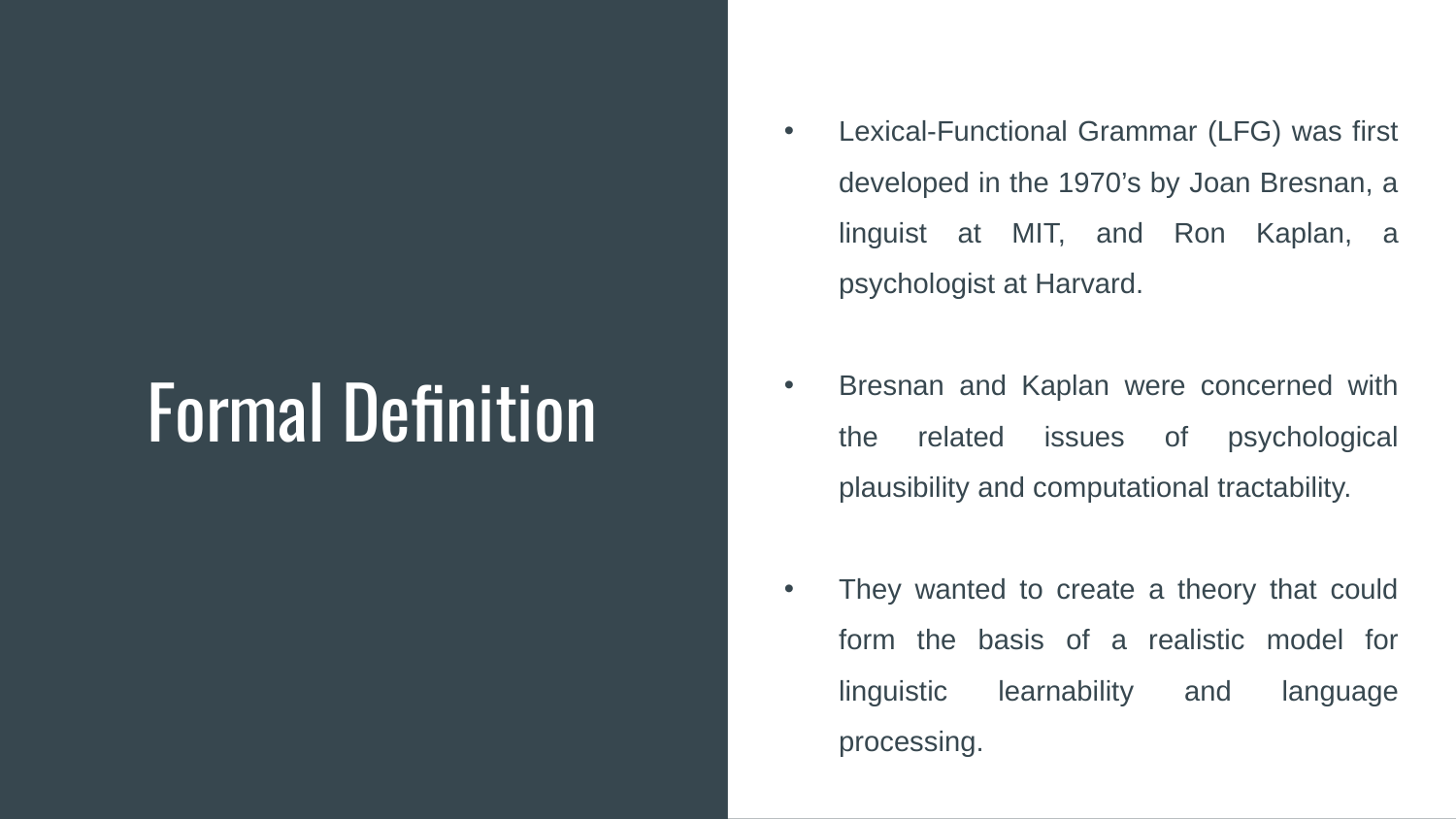

Lexical-Functional Grammar (LFG) was first developed in the 1970’s by Joan Bresnan, a linguist at MIT, and Ron Kaplan, a psychologist at Harvard.

Bresnan and Kaplan were concerned with the related issues of psychological plausibility and computational tractability.

They wanted to create a theory that could form the basis of a realistic model for linguistic learnability and language processing.
# Formal Definition